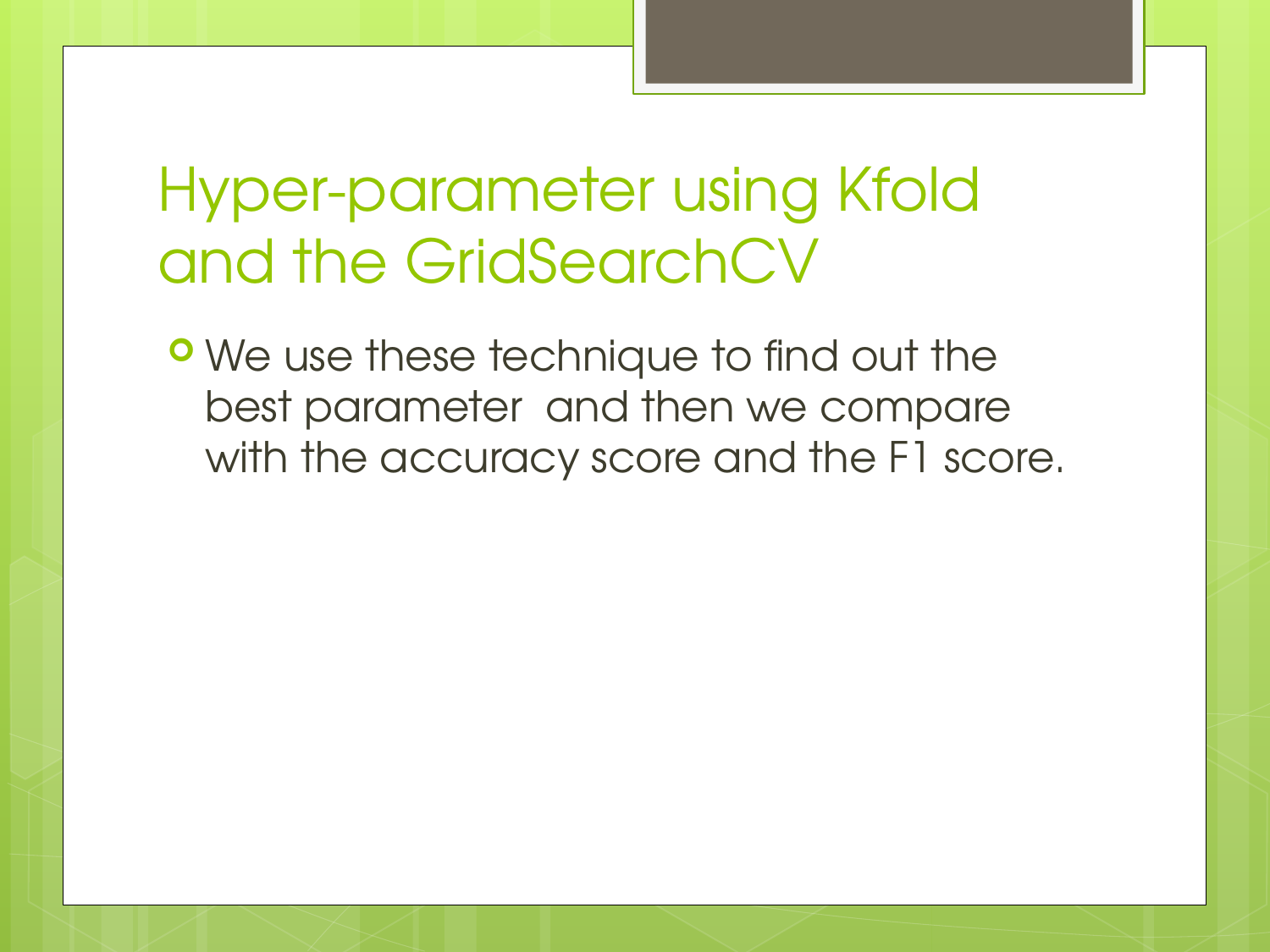

# Hyper-parameter using Kfold and the GridSearchCV
We use these technique to find out the best parameter  and then we compare with the accuracy score and the F1 score.